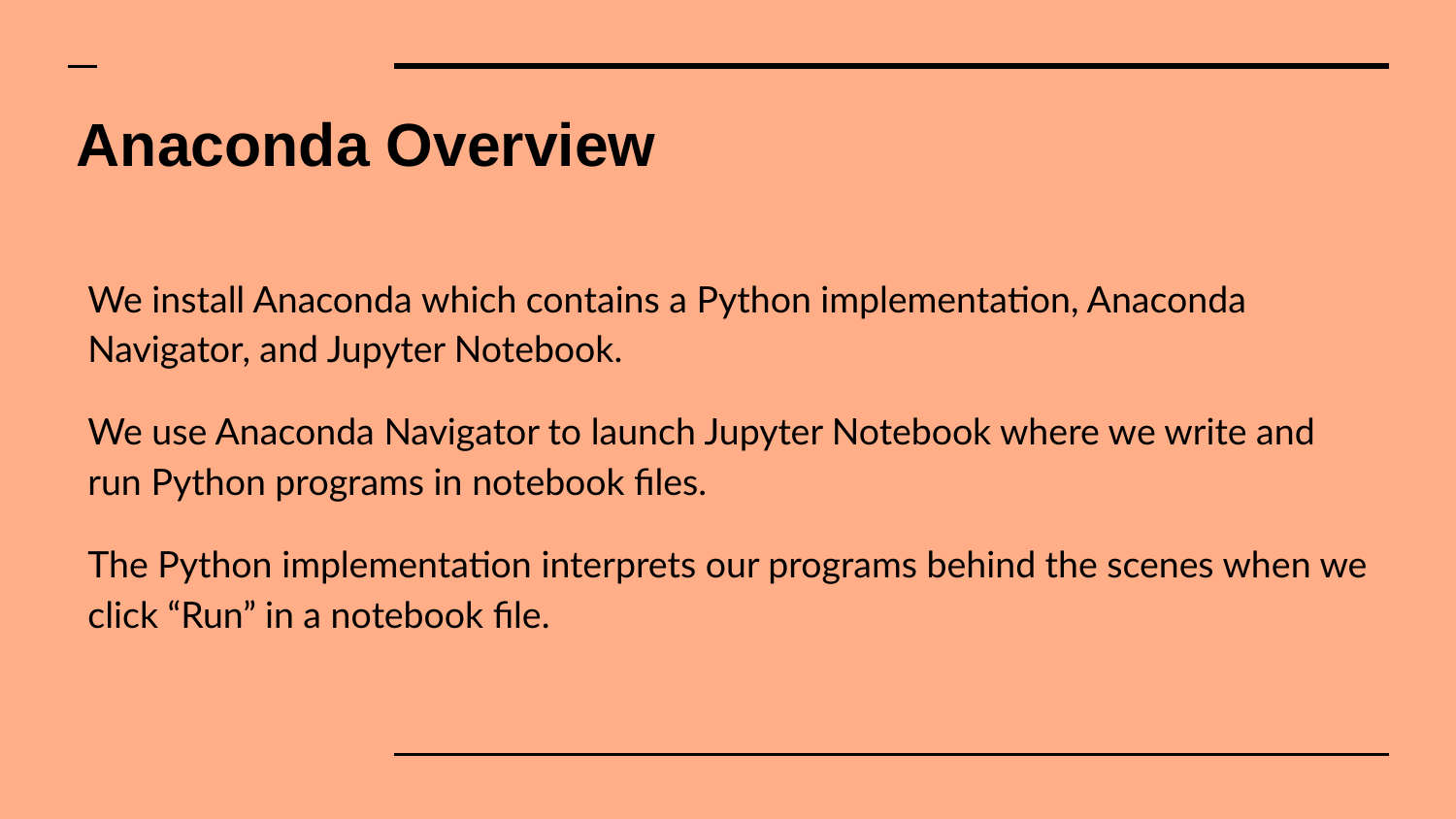

# Anaconda Overview
We install Anaconda which contains a Python implementation, Anaconda Navigator, and Jupyter Notebook.
We use Anaconda Navigator to launch Jupyter Notebook where we write and run Python programs in notebook files.
The Python implementation interprets our programs behind the scenes when we click “Run” in a notebook file.